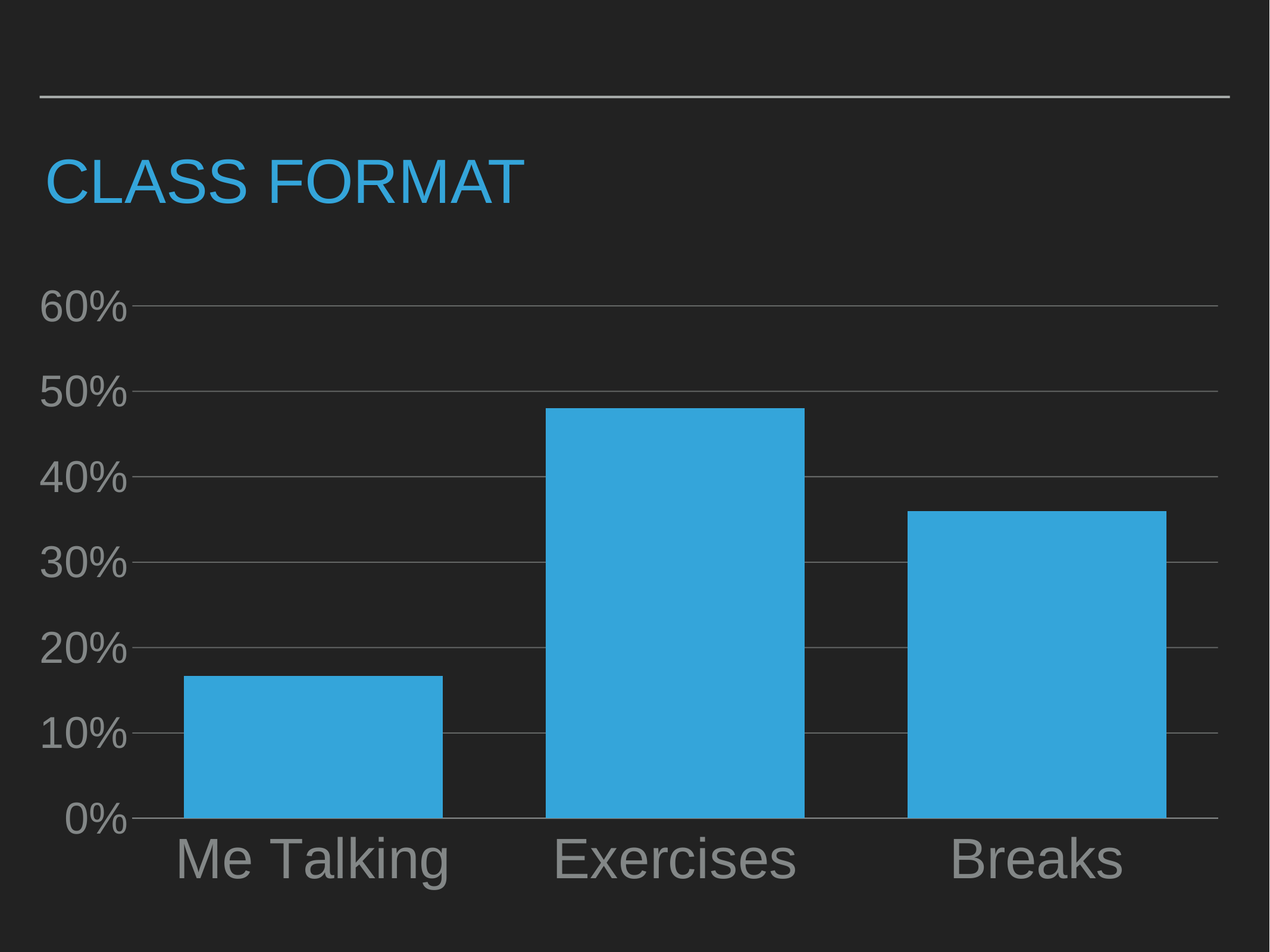

# Class format

### Chart

| Category | Region 1 |
|---|---|
| Me Talking | 0.16699999999999998 |
| Exercises | 0.48 |
| Breaks | 0.36 |